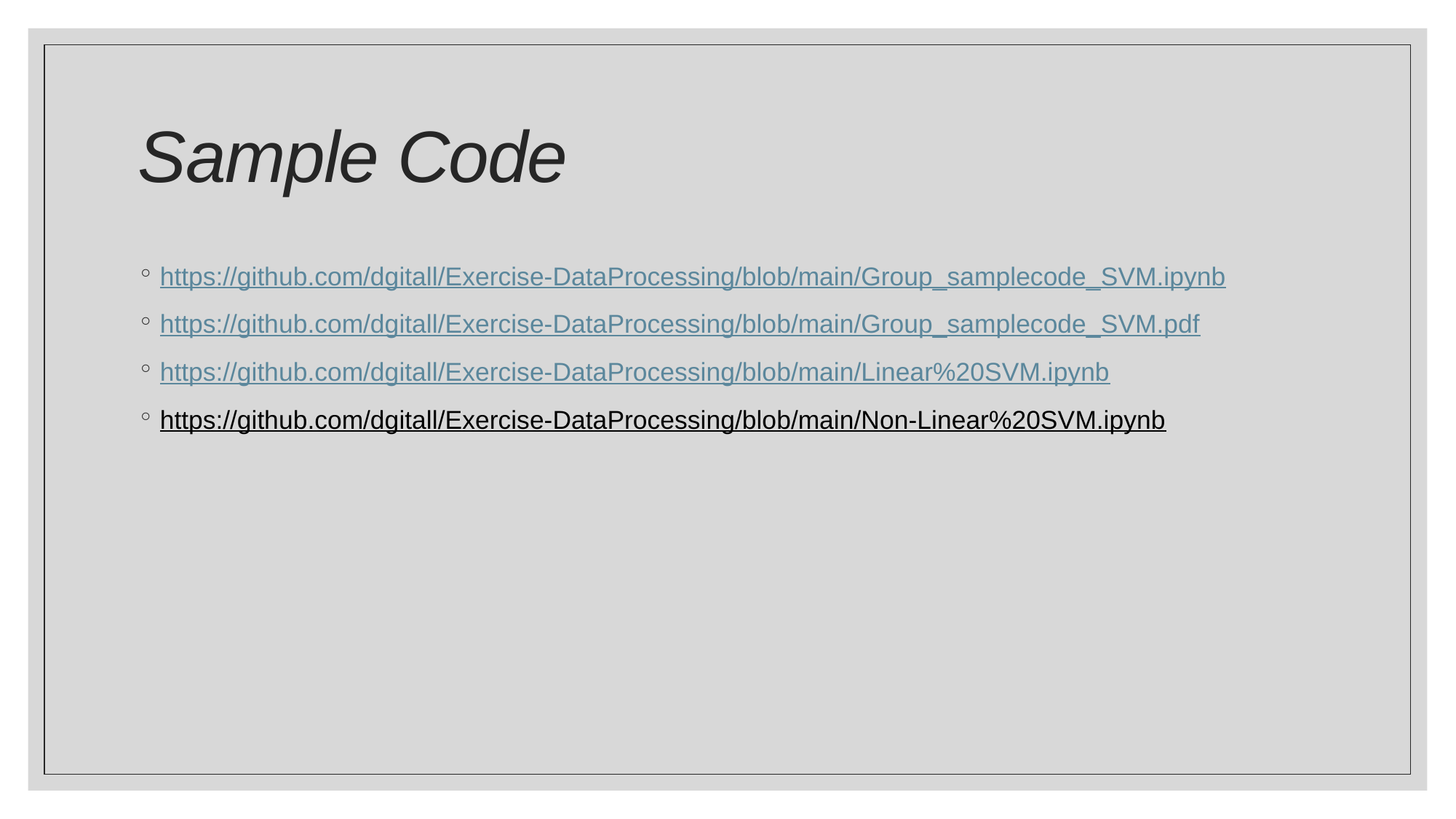

# Sample Code
https://github.com/dgitall/Exercise-DataProcessing/blob/main/Group_samplecode_SVM.ipynb
https://github.com/dgitall/Exercise-DataProcessing/blob/main/Group_samplecode_SVM.pdf
https://github.com/dgitall/Exercise-DataProcessing/blob/main/Linear%20SVM.ipynb
https://github.com/dgitall/Exercise-DataProcessing/blob/main/Non-Linear%20SVM.ipynb